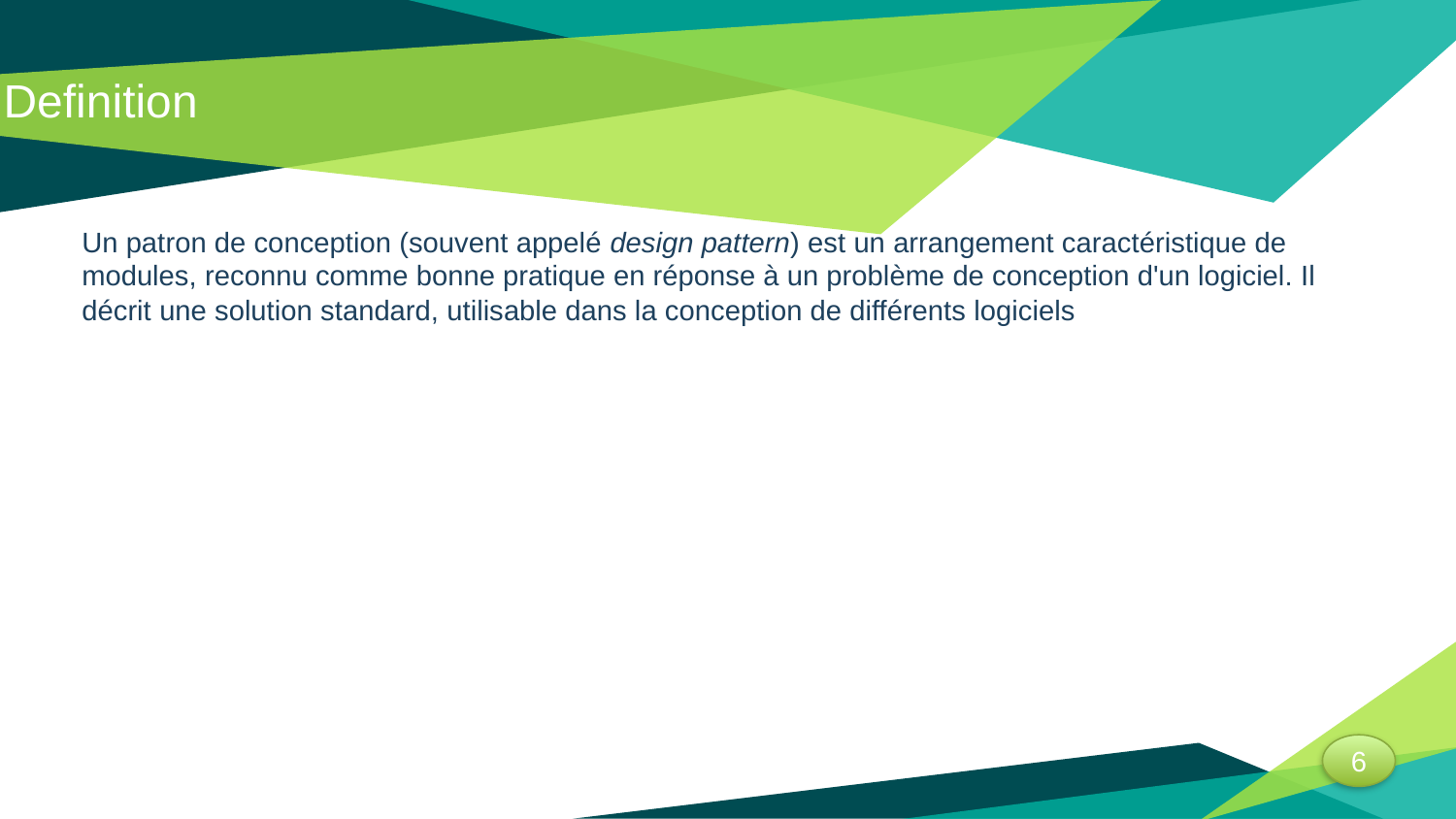

# Definition
Un patron de conception (souvent appelé design pattern) est un arrangement caractéristique de modules, reconnu comme bonne pratique en réponse à un problème de conception d'un logiciel. Il décrit une solution standard, utilisable dans la conception de différents logiciels

6